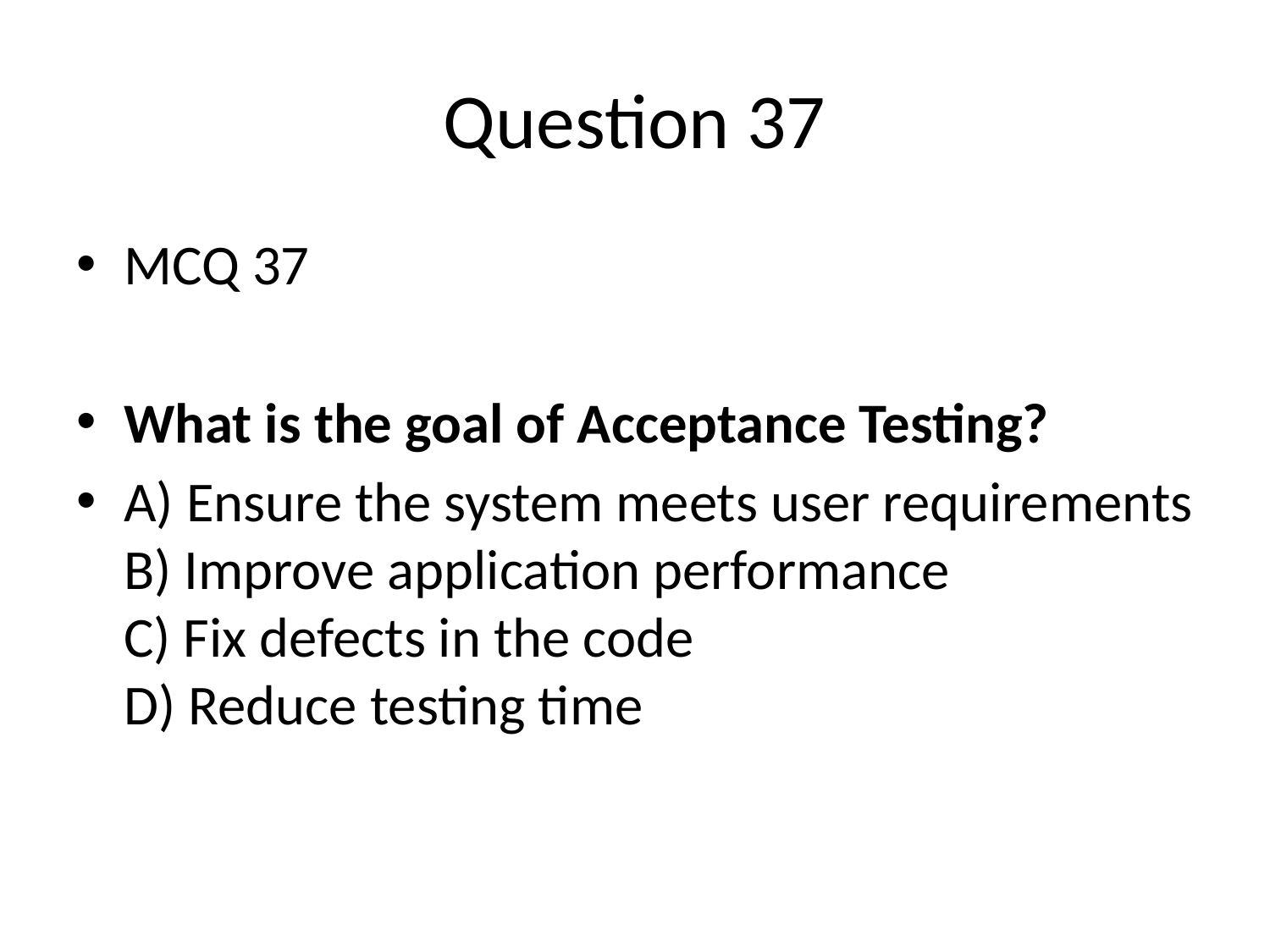

# Question 37
MCQ 37

What is the goal of Acceptance Testing?
A) Ensure the system meets user requirements
B) Improve application performance
C) Fix defects in the code
D) Reduce testing time